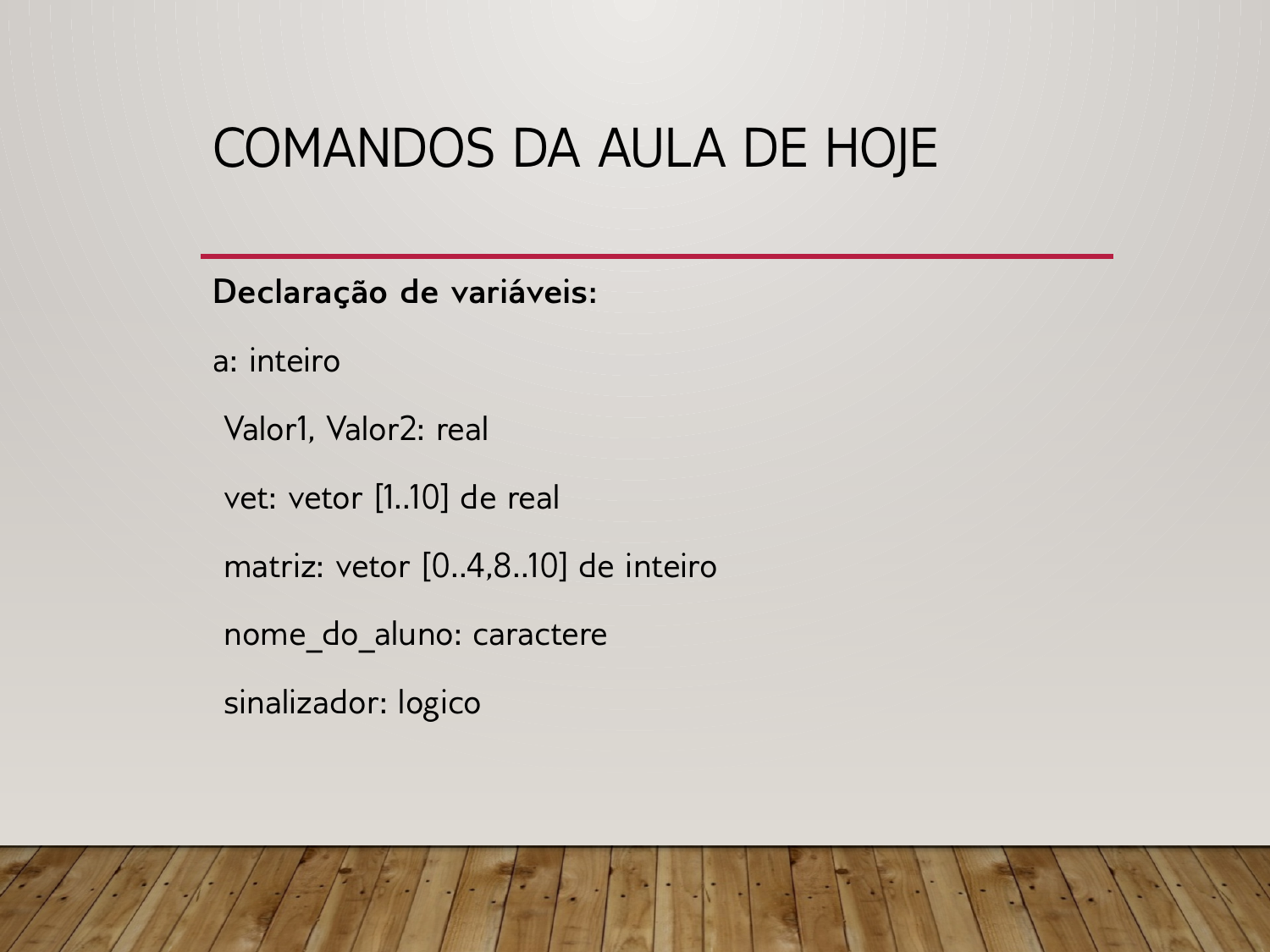

# Comandos da aula de hoje
Declaração de variáveis:
a: inteiro
 Valor1, Valor2: real
 vet: vetor [1..10] de real
 matriz: vetor [0..4,8..10] de inteiro
 nome_do_aluno: caractere
 sinalizador: logico